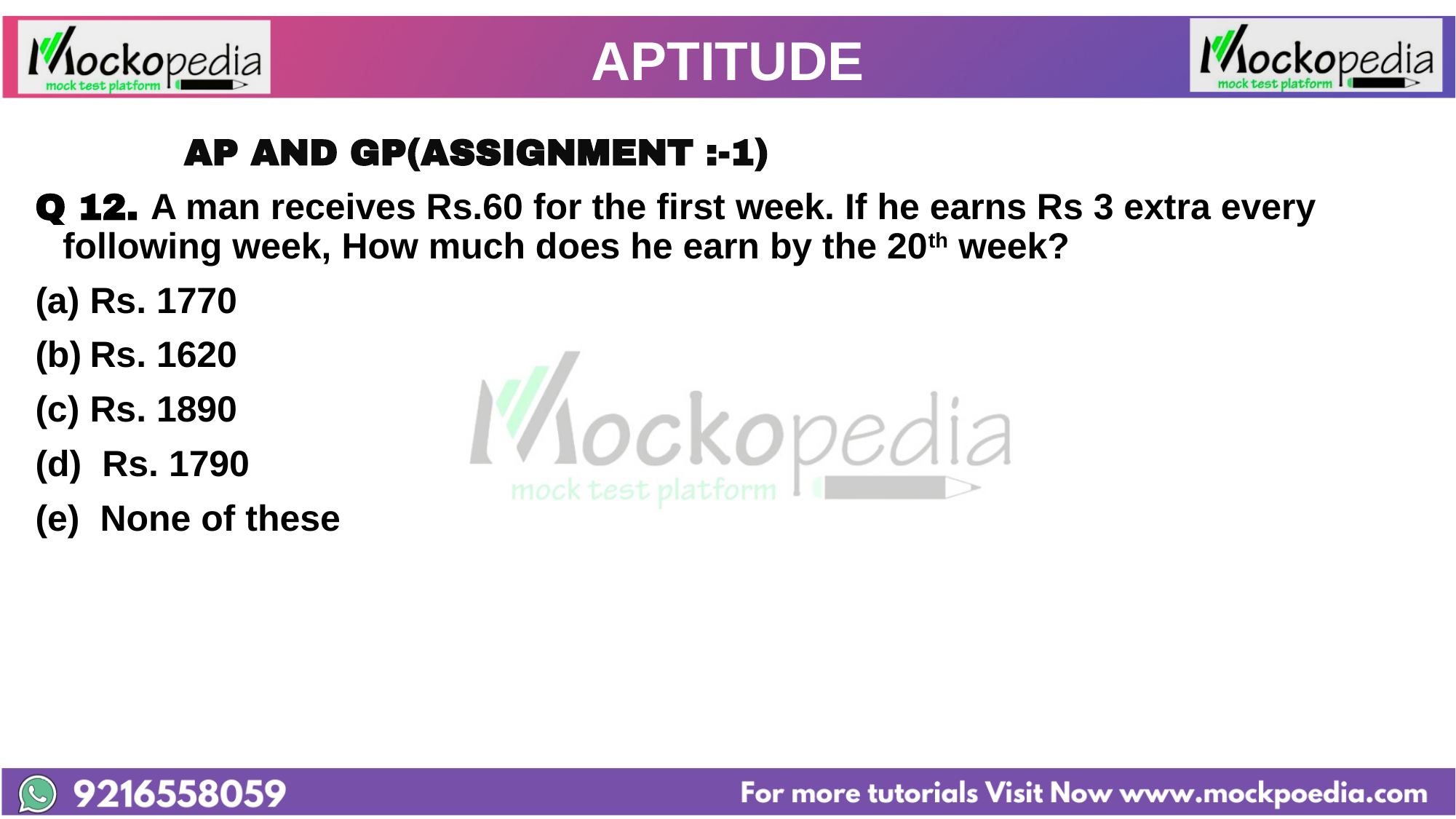

# APTITUDE
		 AP AND GP(ASSIGNMENT :-1)
Q 12. A man receives Rs.60 for the first week. If he earns Rs 3 extra every following week, How much does he earn by the 20th week?
Rs. 1770
Rs. 1620
Rs. 1890
(d)  Rs. 1790
(e)  None of these